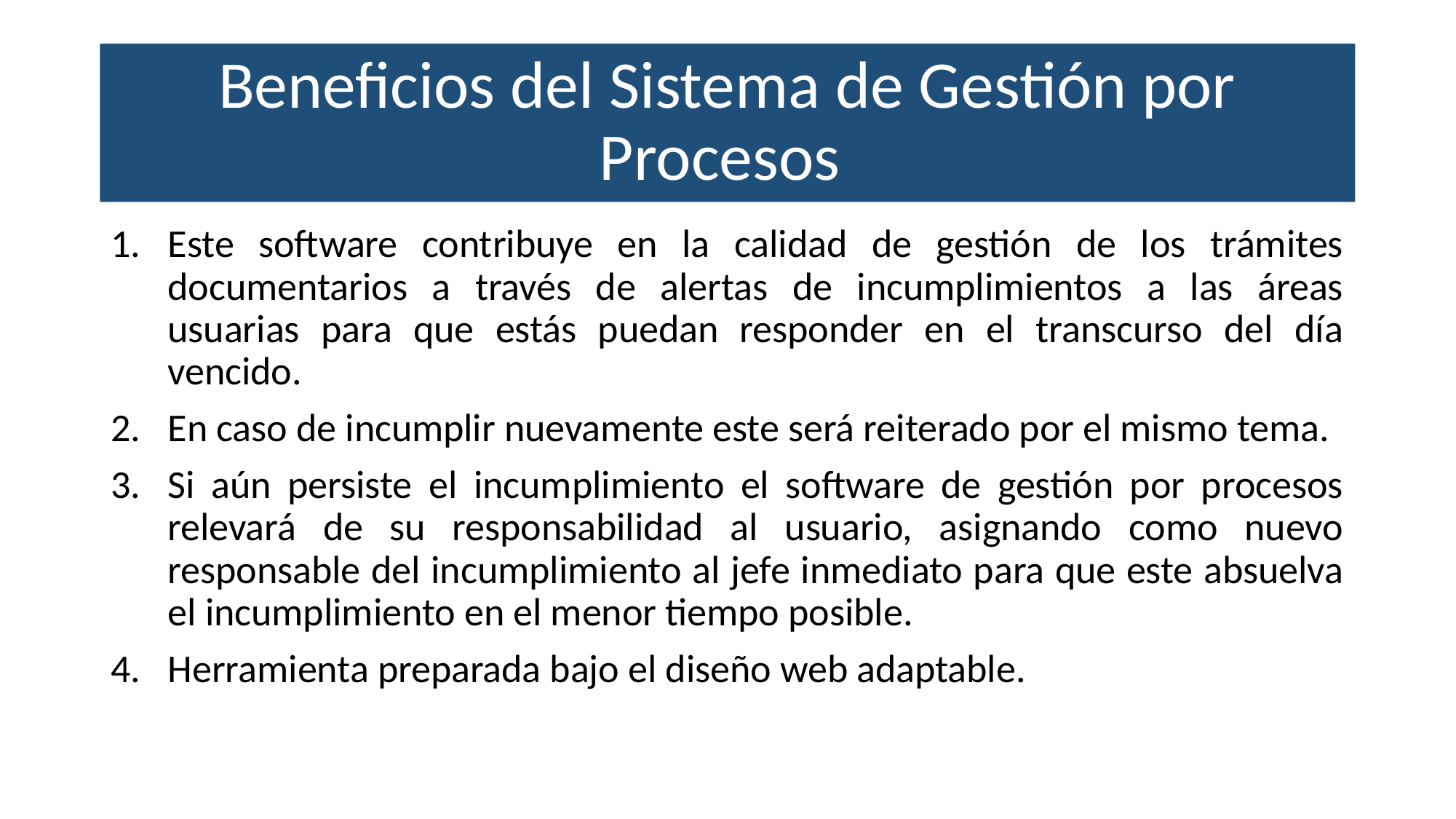

# Beneficios del Sistema de Gestión por Procesos
Este software contribuye en la calidad de gestión de los trámites documentarios a través de alertas de incumplimientos a las áreas usuarias para que estás puedan responder en el transcurso del día vencido.
En caso de incumplir nuevamente este será reiterado por el mismo tema.
Si aún persiste el incumplimiento el software de gestión por procesos relevará de su responsabilidad al usuario, asignando como nuevo responsable del incumplimiento al jefe inmediato para que este absuelva el incumplimiento en el menor tiempo posible.
Herramienta preparada bajo el diseño web adaptable.